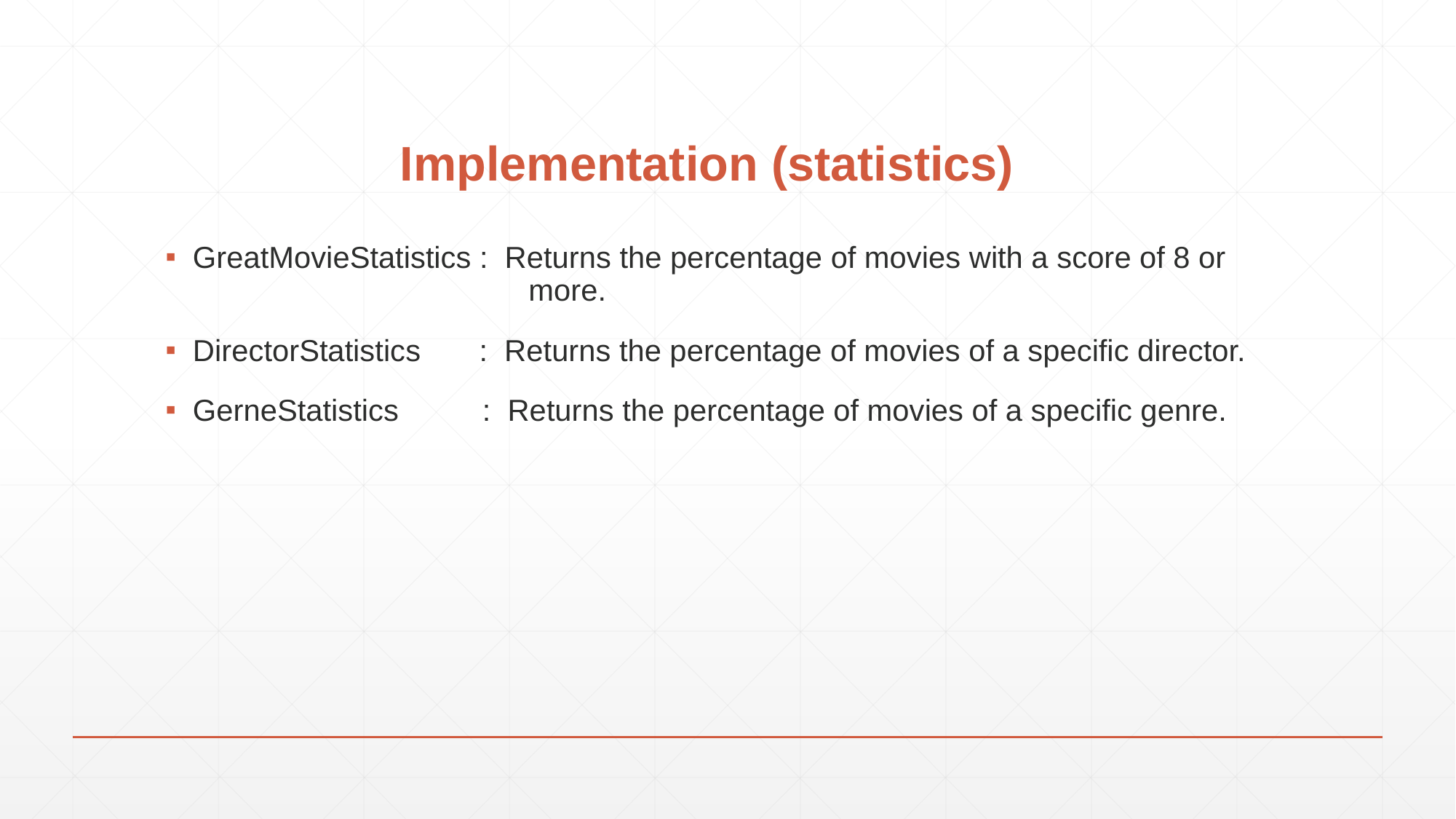

# Implementation (statistics)
GreatMovieStatistics :  Returns the percentage of movies with a score of 8 or 				 more.
DirectorStatistics       :  Returns the percentage of movies of a specific director.
GerneStatistics          :  Returns the percentage of movies of a specific genre.